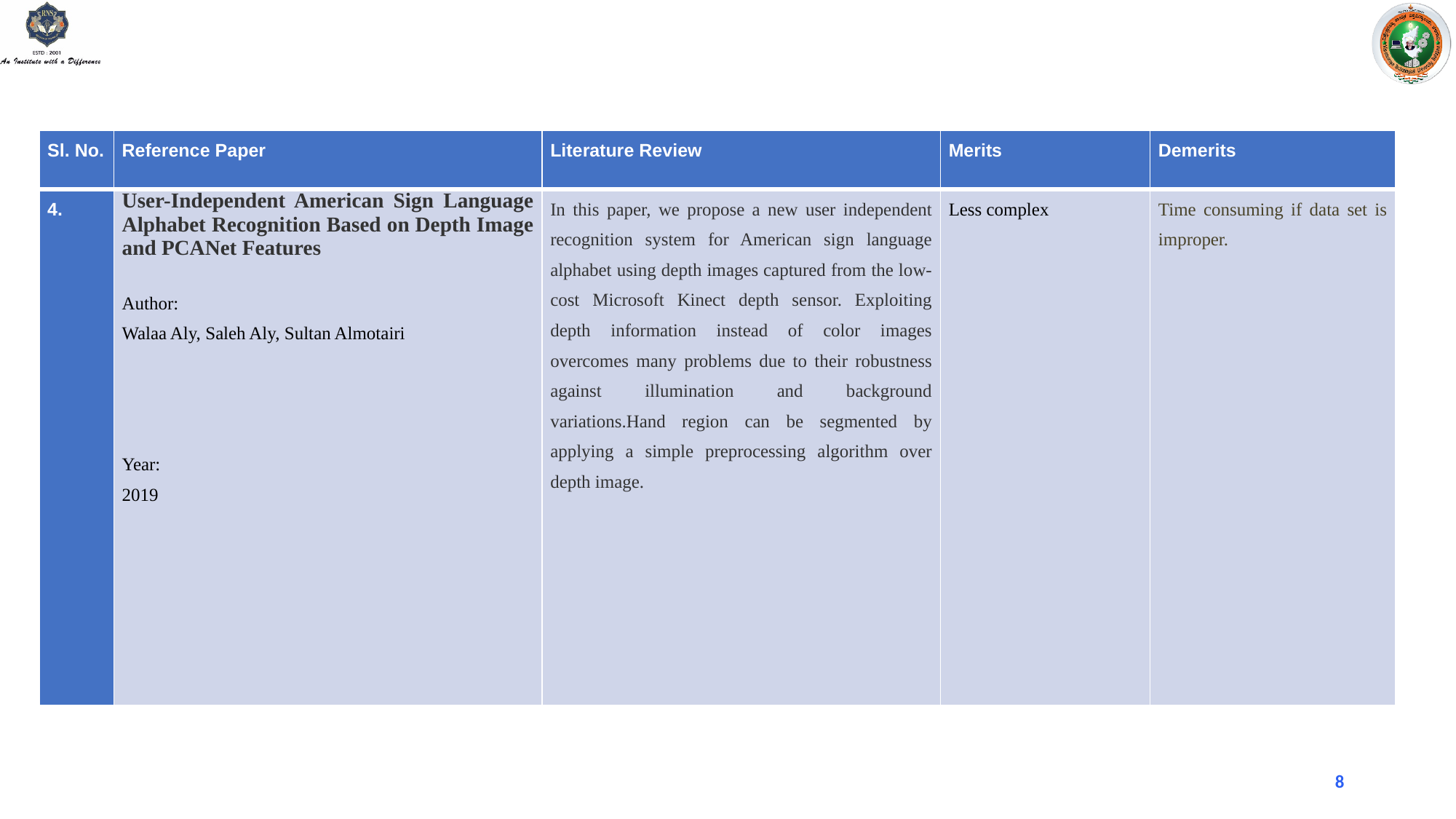

| Sl. No. | Reference Paper | Literature Review | Merits | Demerits |
| --- | --- | --- | --- | --- |
| 4. | User-Independent American Sign Language Alphabet Recognition Based on Depth Image and PCANet Features Author: Walaa Aly, Saleh Aly, Sultan Almotairi Year: 2019 | In this paper, we propose a new user independent recognition system for American sign language alphabet using depth images captured from the low-cost Microsoft Kinect depth sensor. Exploiting depth information instead of color images overcomes many problems due to their robustness against illumination and background variations.Hand region can be segmented by applying a simple preprocessing algorithm over depth image. | Less complex | Time consuming if data set is improper. |
8